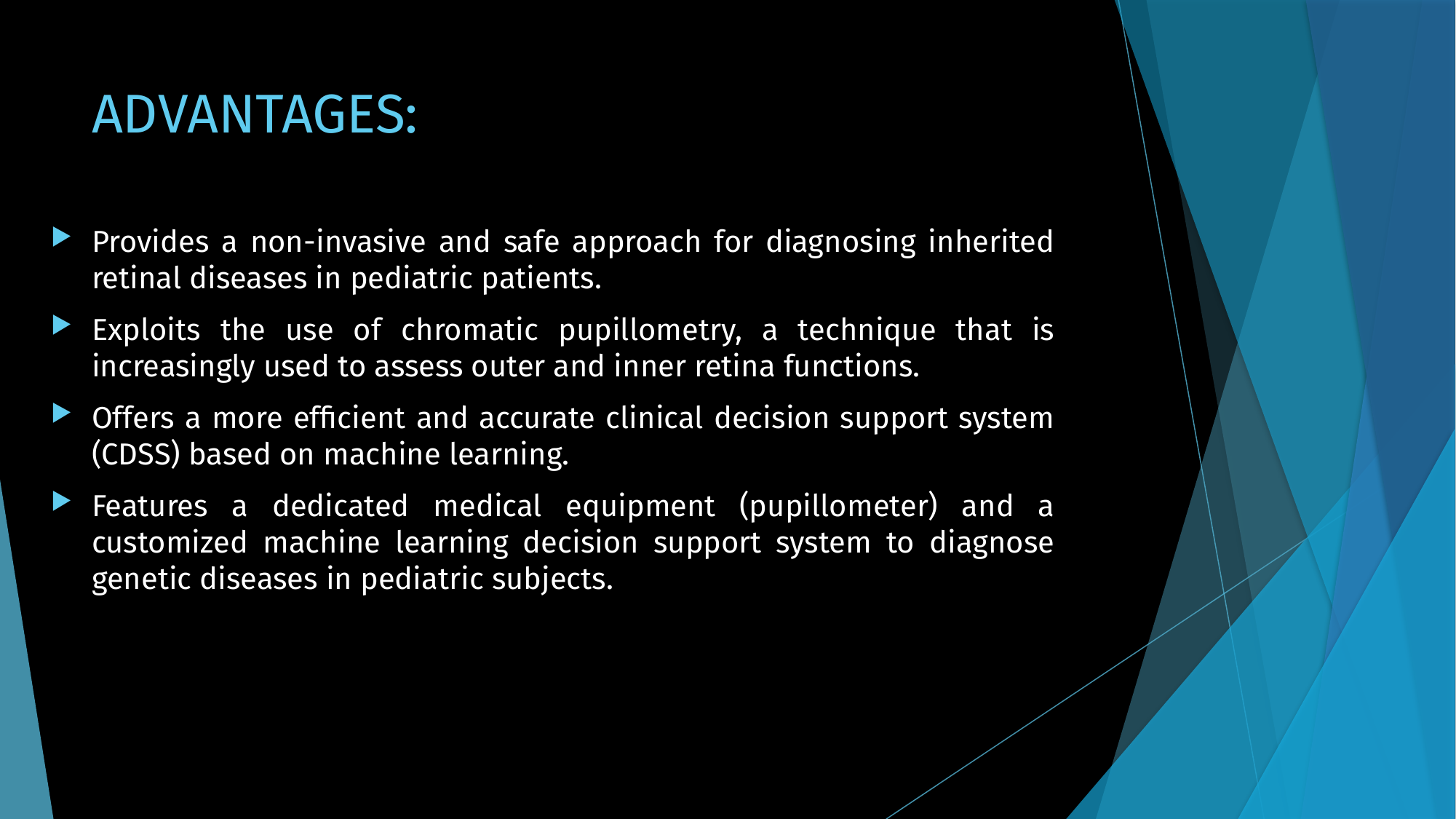

# ADVANTAGES:

Provides a non-invasive and safe approach for diagnosing inherited retinal diseases in pediatric patients.
Exploits the use of chromatic pupillometry, a technique that is increasingly used to assess outer and inner retina functions.
Offers a more efficient and accurate clinical decision support system (CDSS) based on machine learning.
Features a dedicated medical equipment (pupillometer) and a customized machine learning decision support system to diagnose genetic diseases in pediatric subjects.